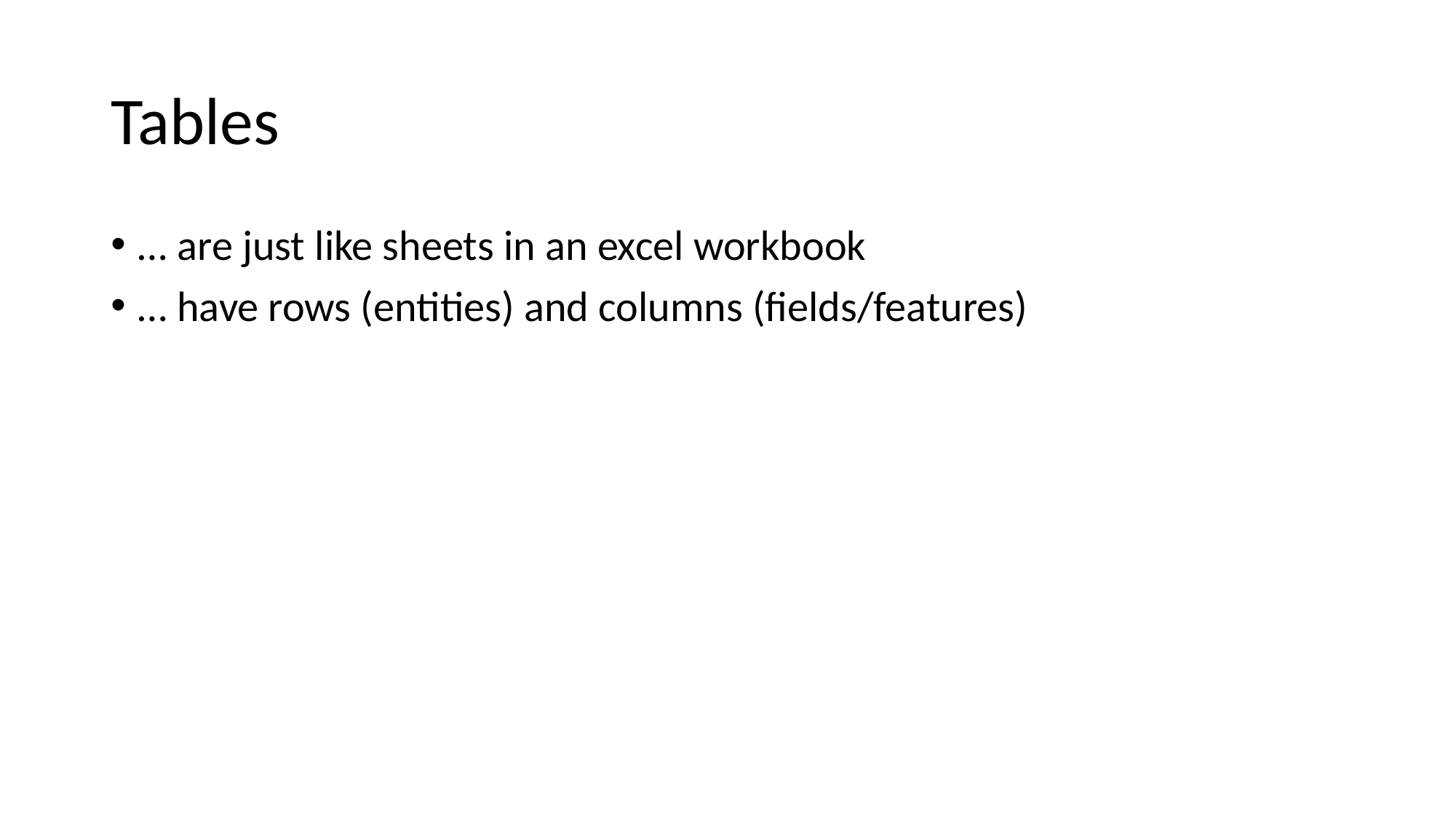

# Tables
… are just like sheets in an excel workbook
… have rows (entities) and columns (fields/features)